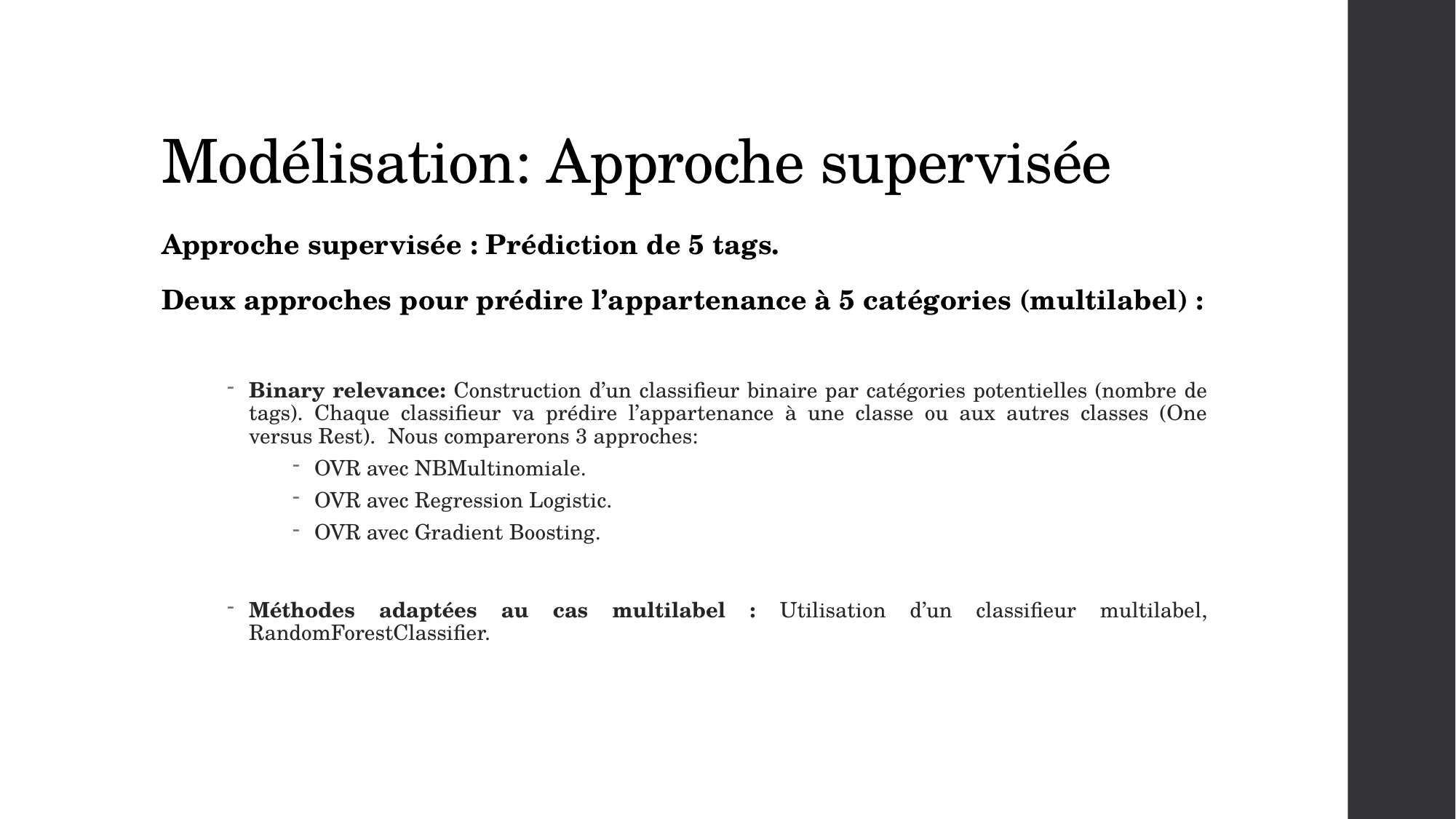

# Modélisation: Approche supervisée
Approche supervisée : Prédiction de 5 tags.
Deux approches pour prédire l’appartenance à 5 catégories (multilabel) :

Binary relevance: Construction d’un classifieur binaire par catégories potentielles (nombre de tags). Chaque classifieur va prédire l’appartenance à une classe ou aux autres classes (One versus Rest).  Nous comparerons 3 approches:
OVR avec NBMultinomiale.
OVR avec Regression Logistic.
OVR avec Gradient Boosting.

Méthodes adaptées au cas multilabel : Utilisation d’un classifieur multilabel, RandomForestClassifier.